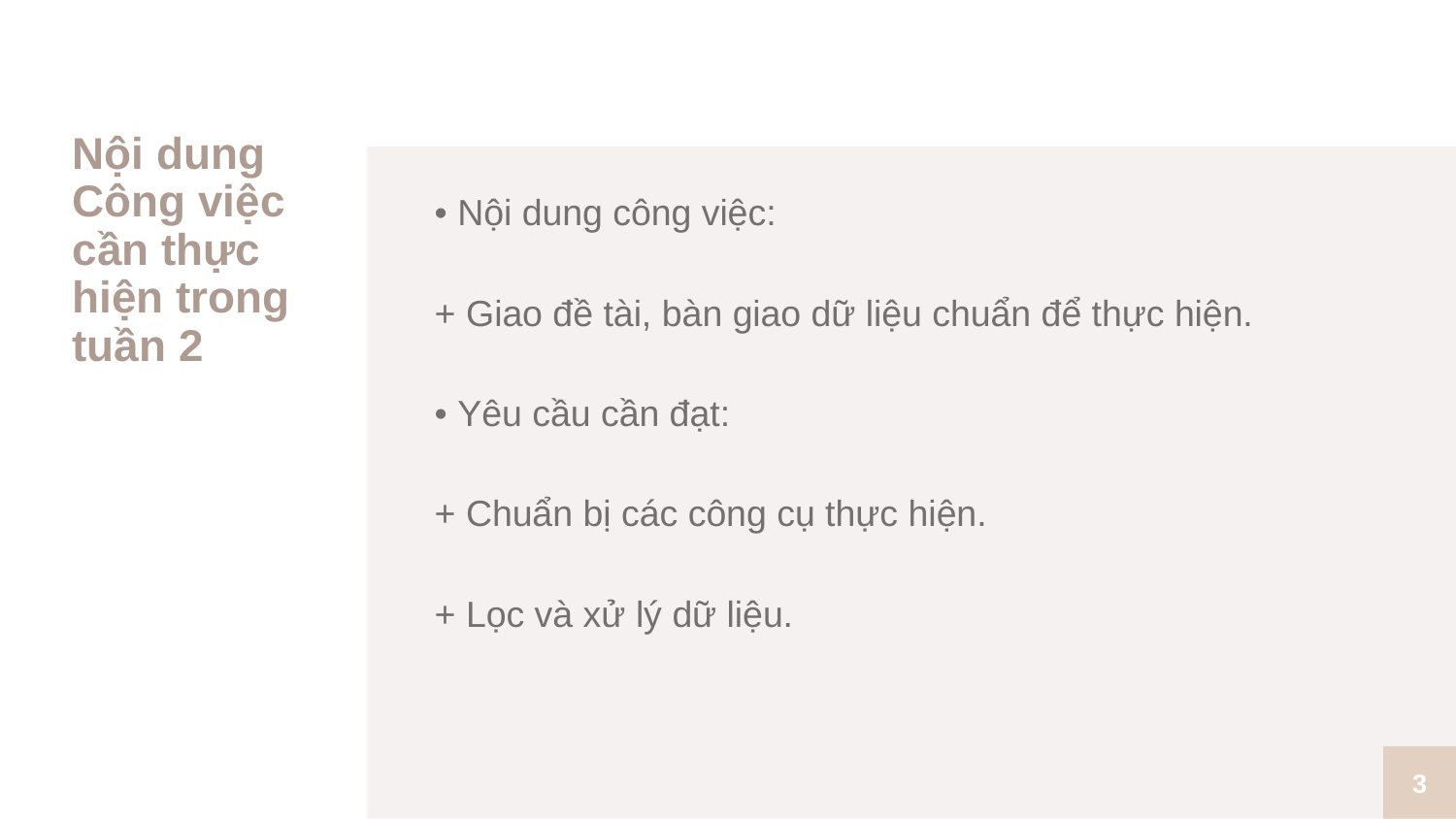

# Nội dung Công việc cần thực hiện trong tuần 2
• Nội dung công việc:

+ Giao đề tài, bàn giao dữ liệu chuẩn để thực hiện.

• Yêu cầu cần đạt:

+ Chuẩn bị các công cụ thực hiện.

+ Lọc và xử lý dữ liệu.
3